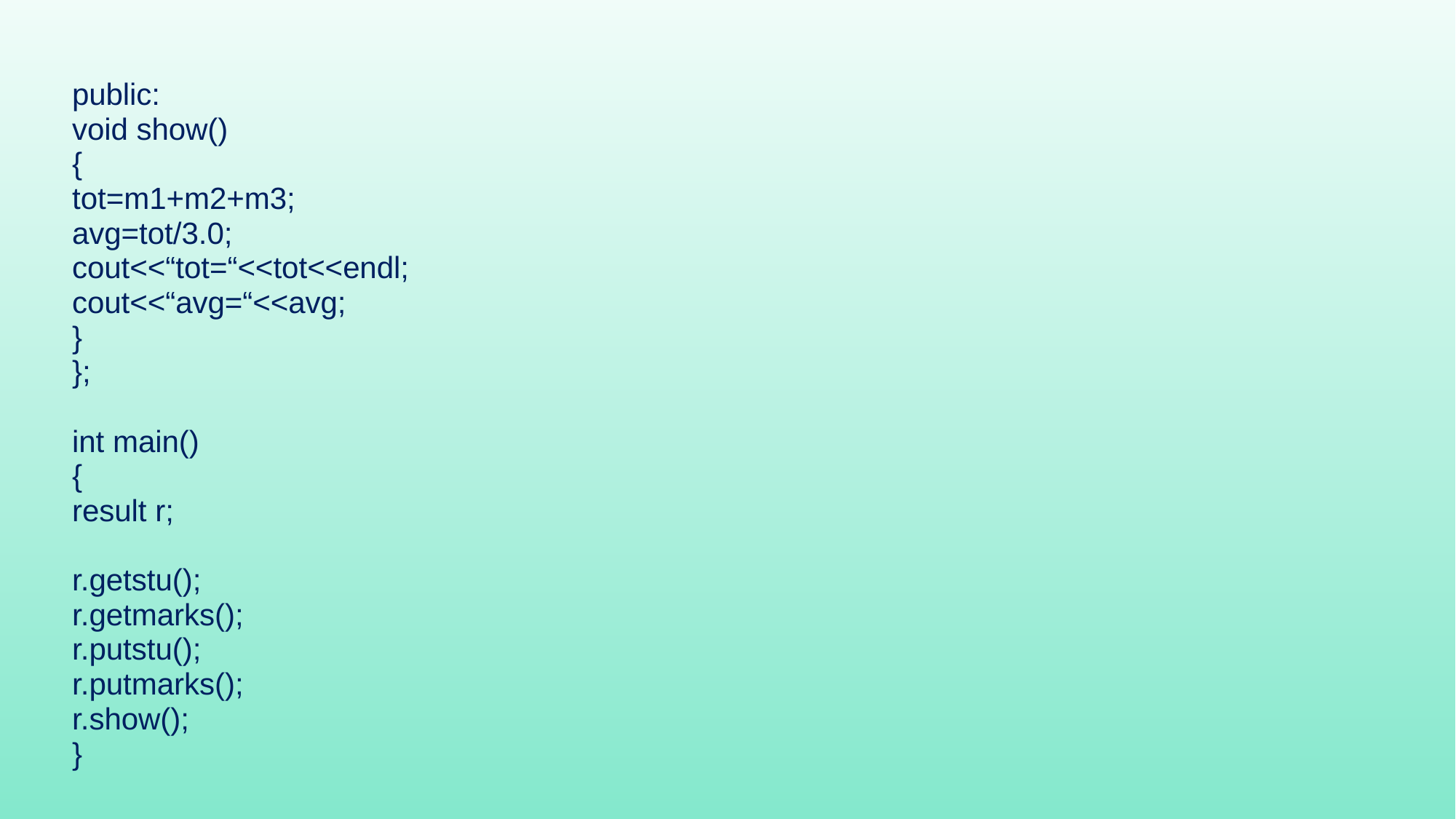

public:
void show()
{
tot=m1+m2+m3;
avg=tot/3.0;
cout<<“tot=“<<tot<<endl;
cout<<“avg=“<<avg;
}
};

int main()
{
result r;

r.getstu();
r.getmarks();
r.putstu();
r.putmarks();
r.show();
}